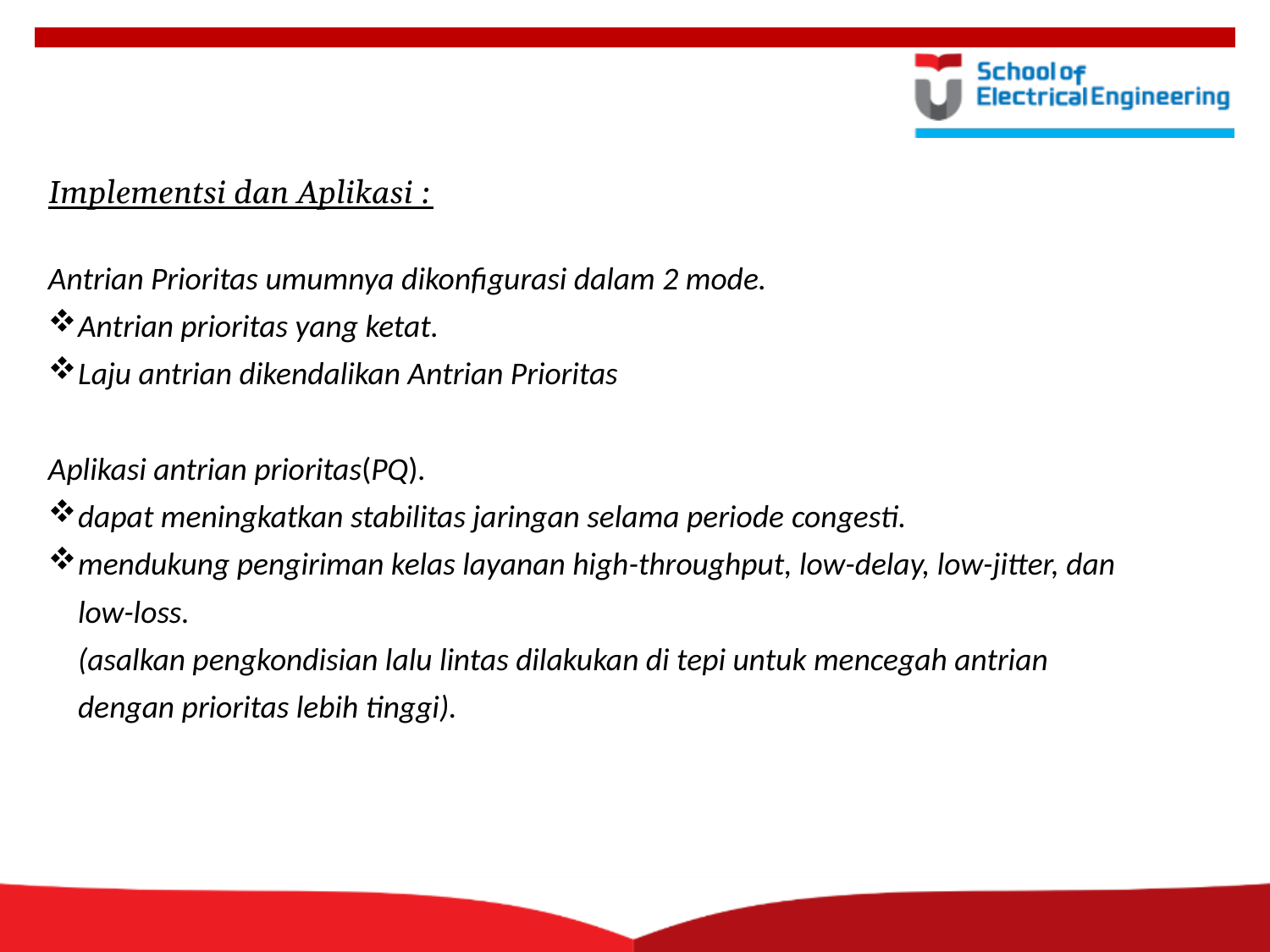

Implementsi dan Aplikasi :
Antrian Prioritas umumnya dikonfigurasi dalam 2 mode.
Antrian prioritas yang ketat.
Laju antrian dikendalikan Antrian Prioritas

Aplikasi antrian prioritas(PQ).
dapat meningkatkan stabilitas jaringan selama periode congesti.
mendukung pengiriman kelas layanan high-throughput, low-delay, low-jitter, dan low-loss.
(asalkan pengkondisian lalu lintas dilakukan di tepi untuk mencegah antrian dengan prioritas lebih tinggi).